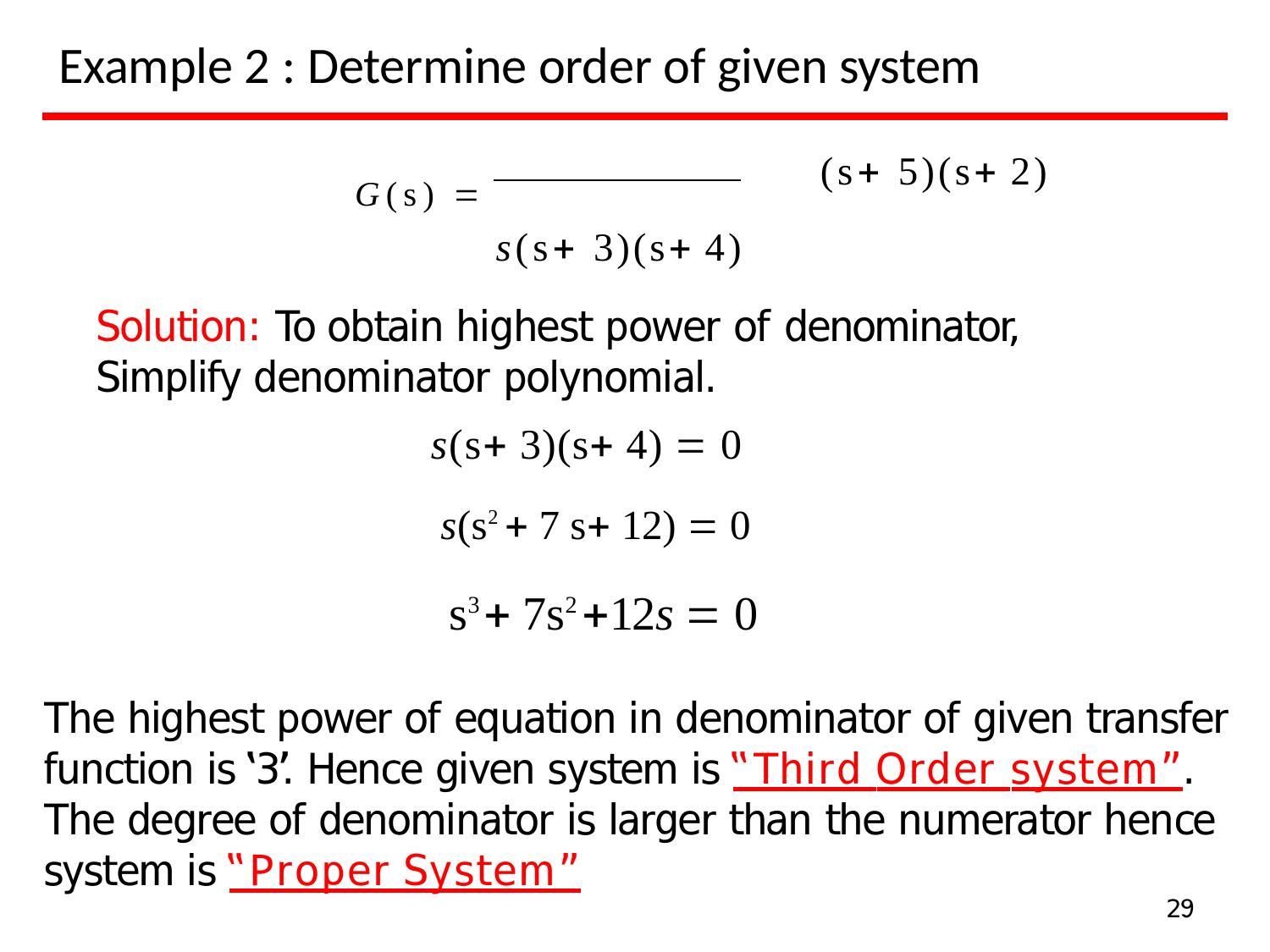

# Example 2 : Determine order of given system
G(s) =	(s+ 5)(s+ 2)
s(s+ 3)(s+ 4)
Solution: To obtain highest power of denominator,
Simplify denominator polynomial.
s(s+ 3)(s+ 4) = 0
s(s2 + 7 s+ 12) = 0
s3 + 7s2 +12s = 0
The highest power of equation in denominator of given transfer  function is ‘3’. Hence given system is “Third Order system”.
The degree of denominator is larger than the numerator hence  system is “Proper System”

29